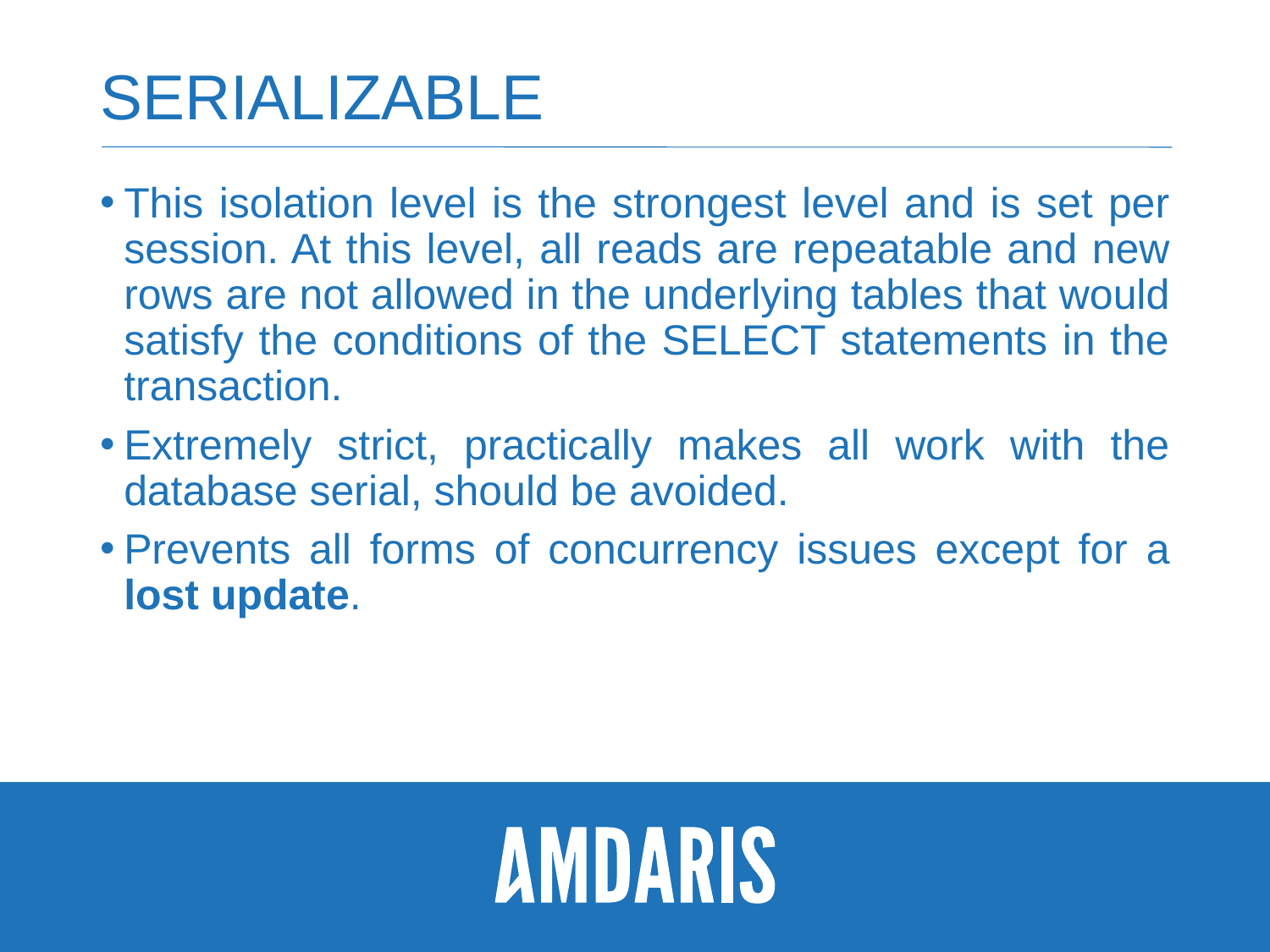

# Serializable
This isolation level is the strongest level and is set per session. At this level, all reads are repeatable and new rows are not allowed in the underlying tables that would satisfy the conditions of the SELECT statements in the transaction.
Extremely strict, practically makes all work with the database serial, should be avoided.
Prevents all forms of concurrency issues except for a lost update.